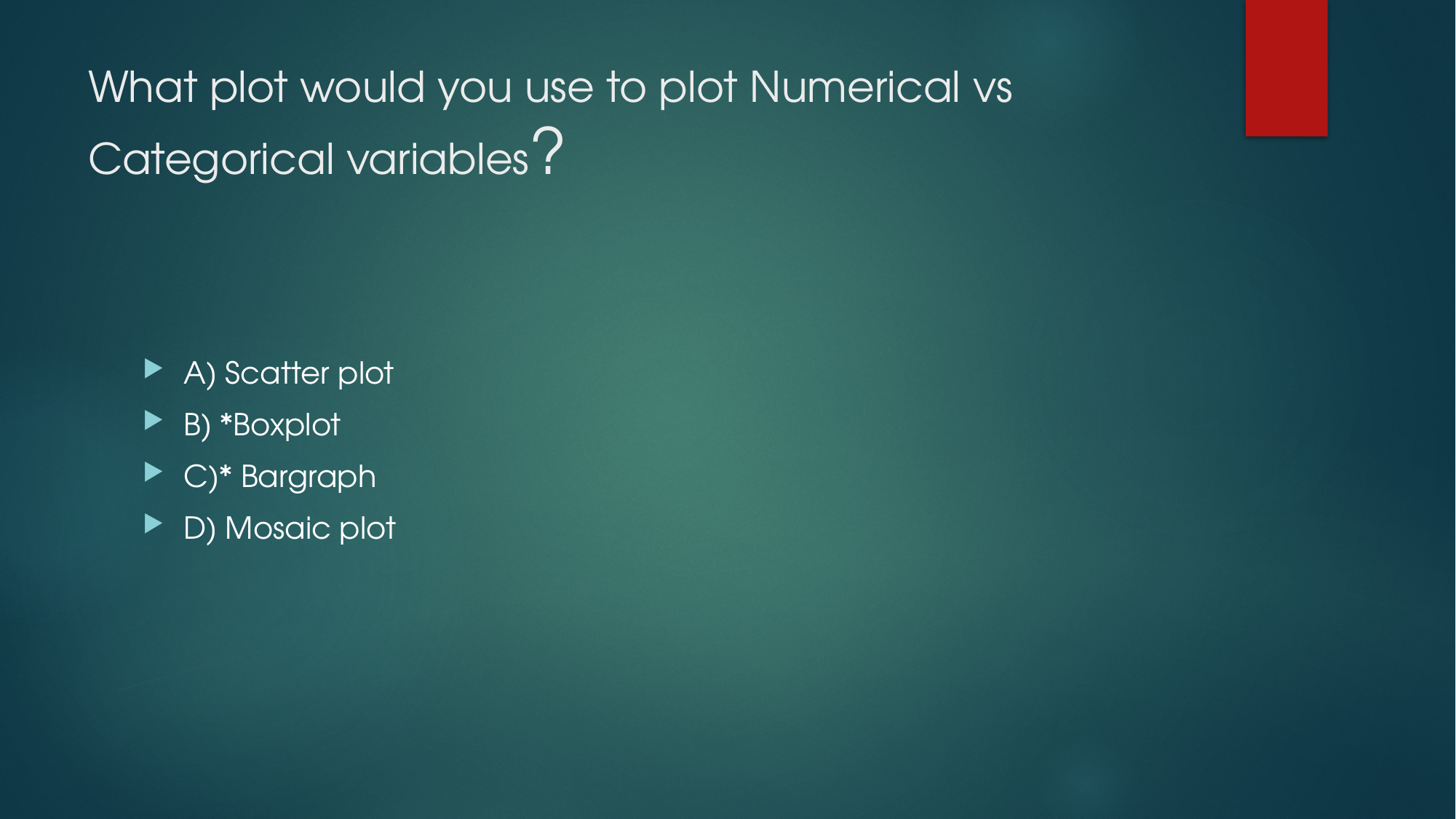

# What plot would you use to plot Numerical vs Categorical variables?

A) Scatter plot
B) *Boxplot
C)* Bargraph
D) Mosaic plot